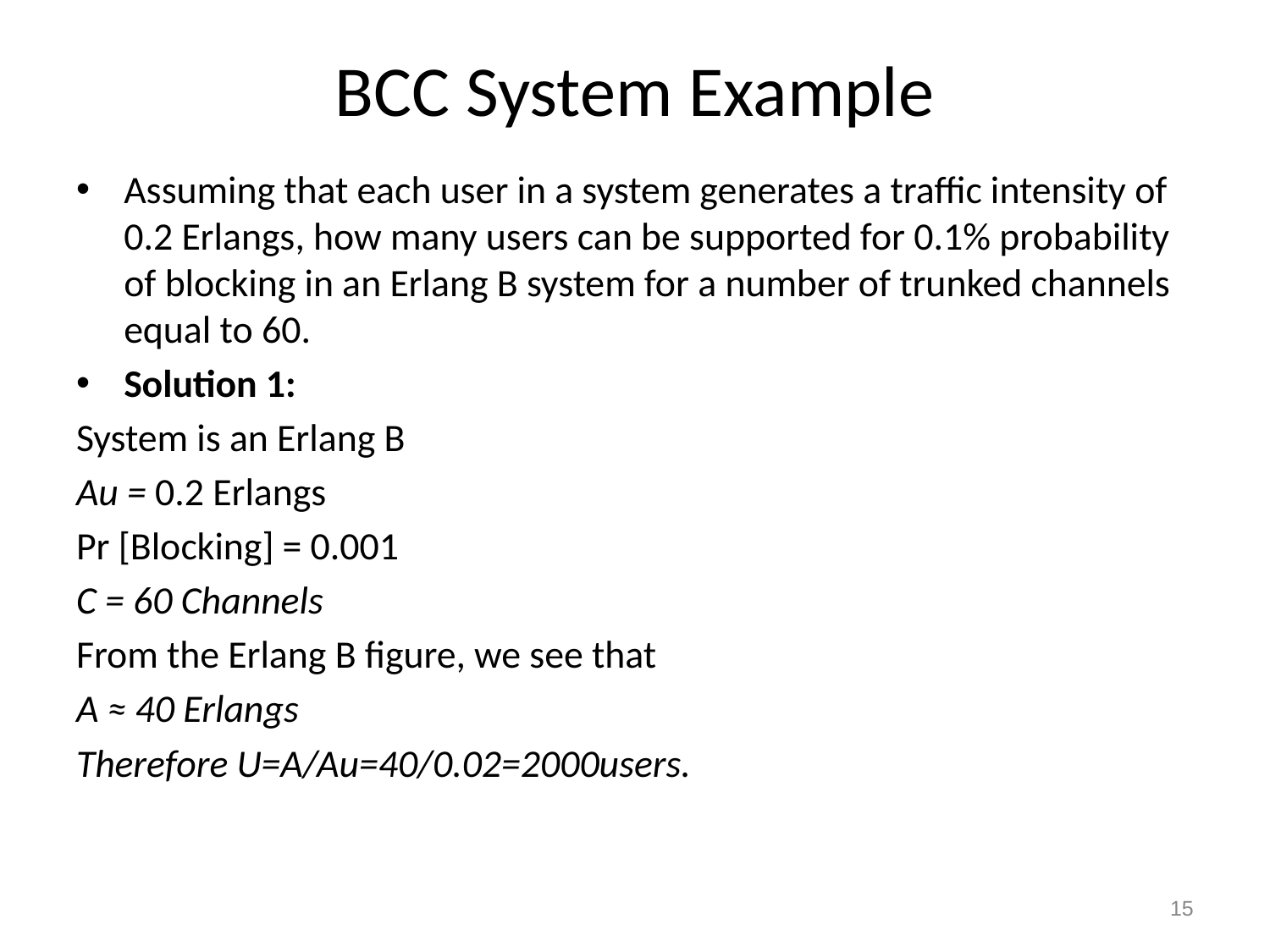

# BCC System Example
Assuming that each user in a system generates a traffic intensity of 0.2 Erlangs, how many users can be supported for 0.1% probability of blocking in an Erlang B system for a number of trunked channels equal to 60.
Solution 1:
System is an Erlang B
Au = 0.2 Erlangs
Pr [Blocking] = 0.001
C = 60 Channels
From the Erlang B figure, we see that
A ≈ 40 Erlangs
Therefore U=A/Au=40/0.02=2000users.
15